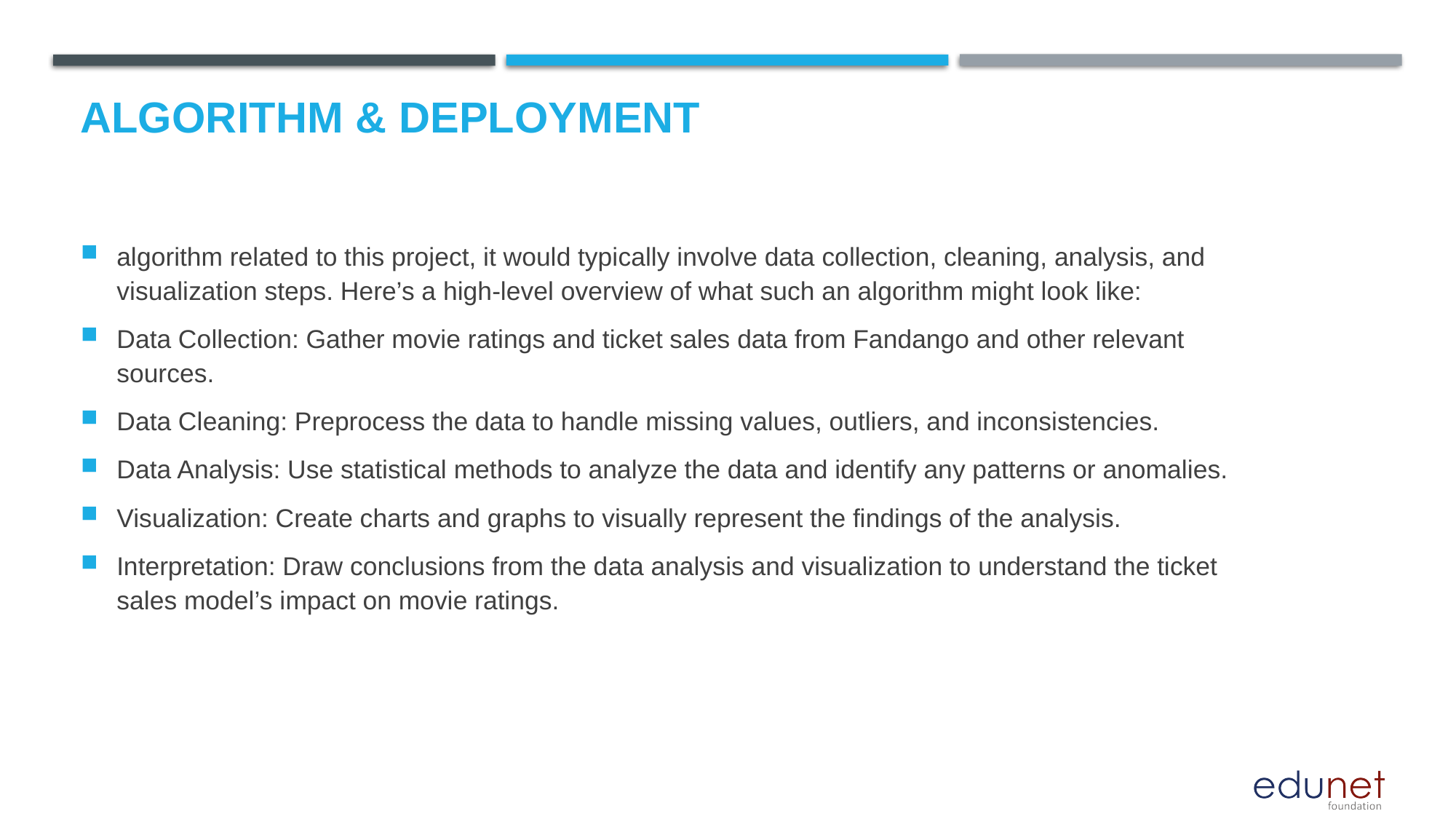

# Algorithm & Deployment
algorithm related to this project, it would typically involve data collection, cleaning, analysis, and visualization steps. Here’s a high-level overview of what such an algorithm might look like:
Data Collection: Gather movie ratings and ticket sales data from Fandango and other relevant sources.
Data Cleaning: Preprocess the data to handle missing values, outliers, and inconsistencies.
Data Analysis: Use statistical methods to analyze the data and identify any patterns or anomalies.
Visualization: Create charts and graphs to visually represent the findings of the analysis.
Interpretation: Draw conclusions from the data analysis and visualization to understand the ticket sales model’s impact on movie ratings.